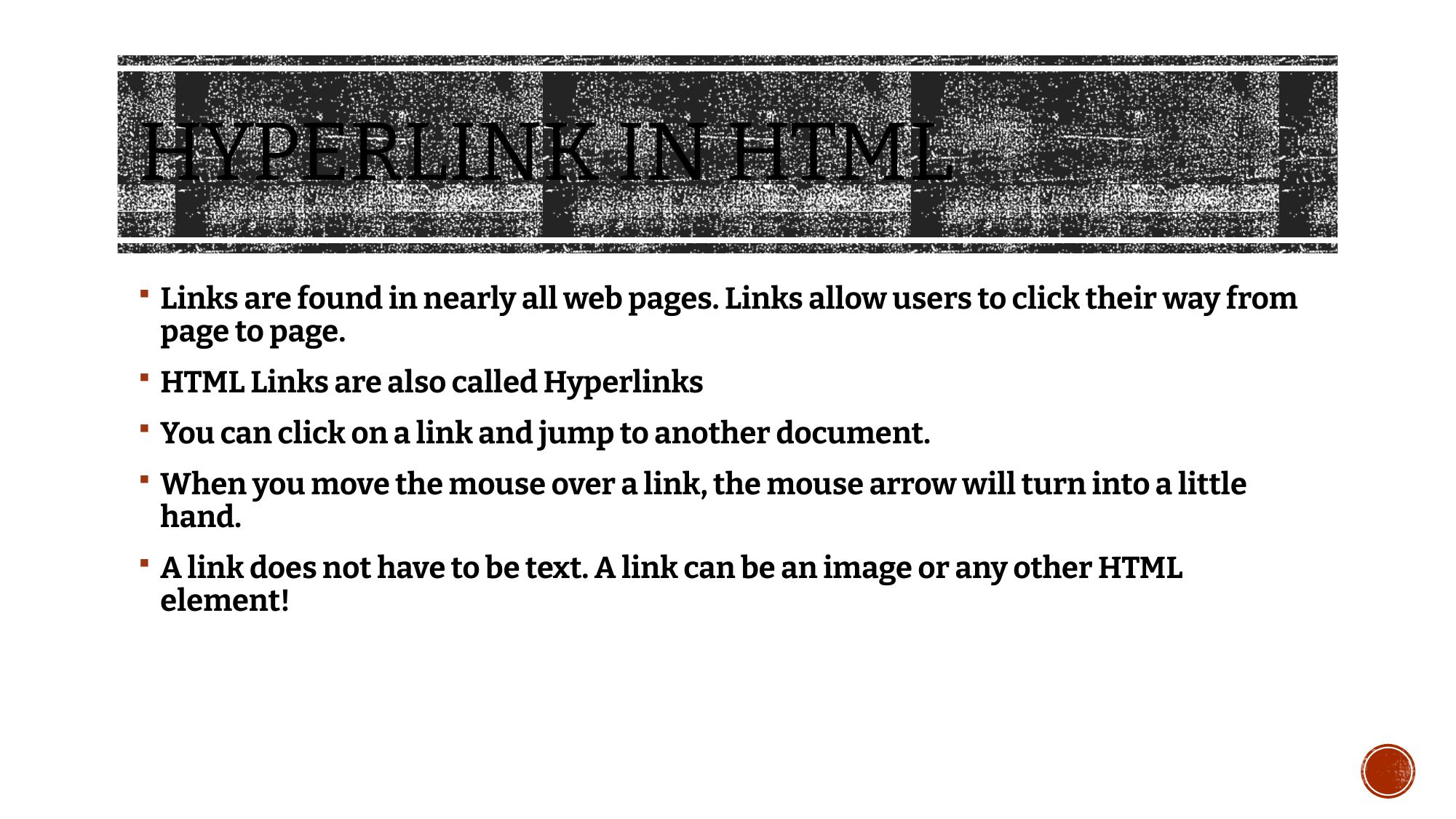

# Hyperlink in HTML

Links are found in nearly all web pages. Links allow users to click their way from page to page.
HTML Links are also called Hyperlinks
You can click on a link and jump to another document.
When you move the mouse over a link, the mouse arrow will turn into a little hand.
A link does not have to be text. A link can be an image or any other HTML element!